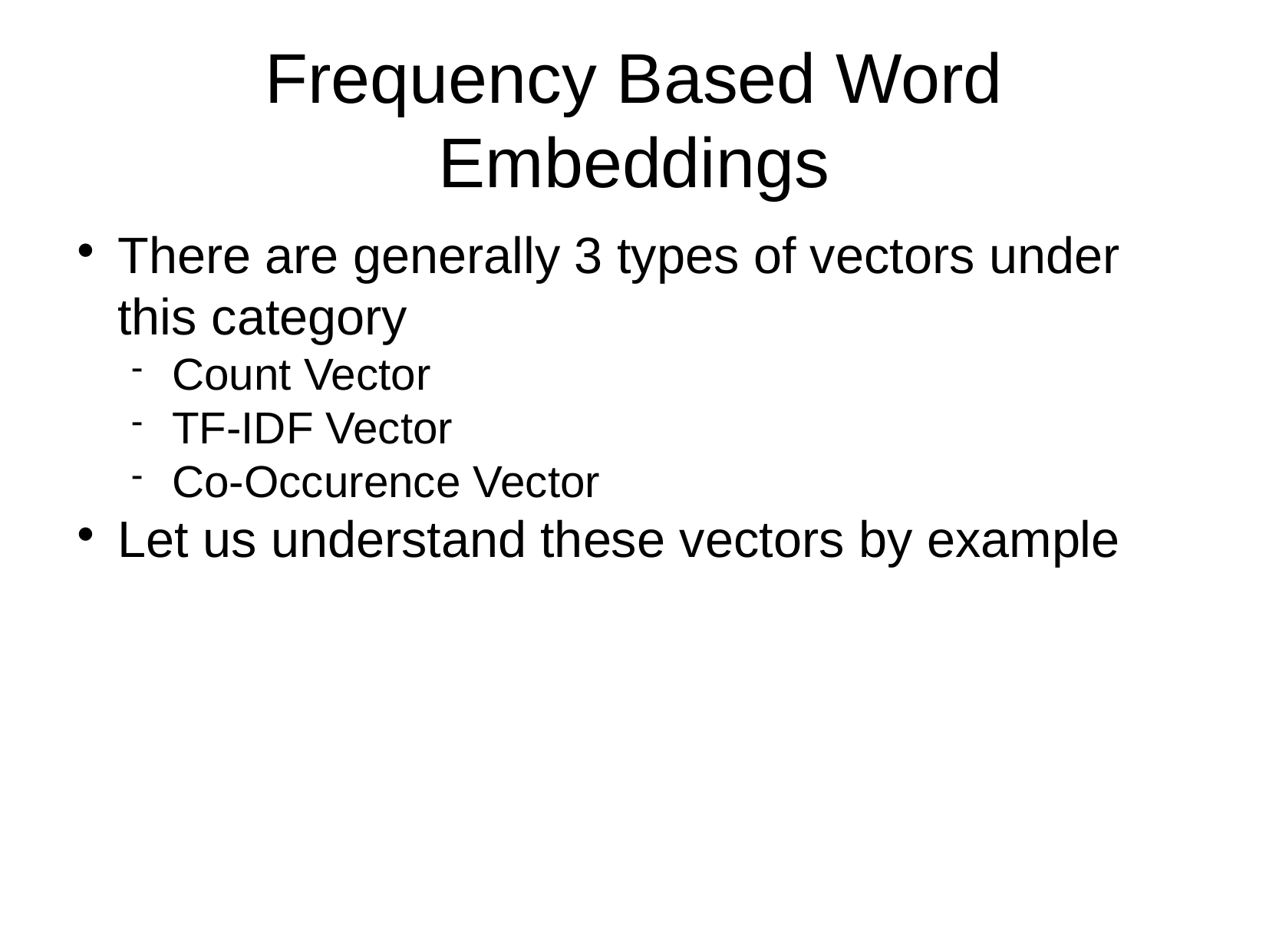

Frequency Based Word Embeddings
There are generally 3 types of vectors under this category
Count Vector
TF-IDF Vector
Co-Occurence Vector
Let us understand these vectors by example